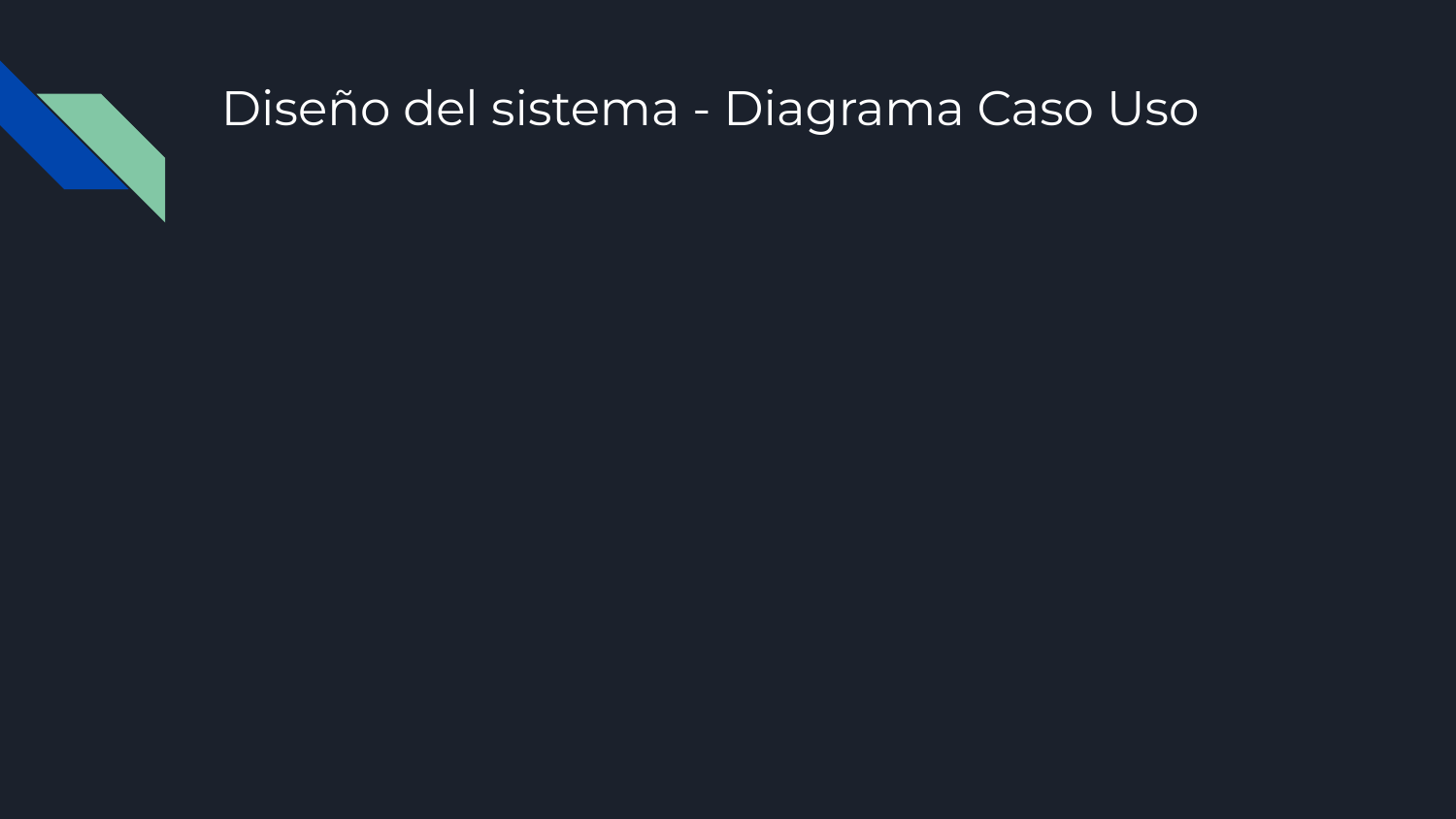

# Diseño del sistema - Diagrama Caso Uso